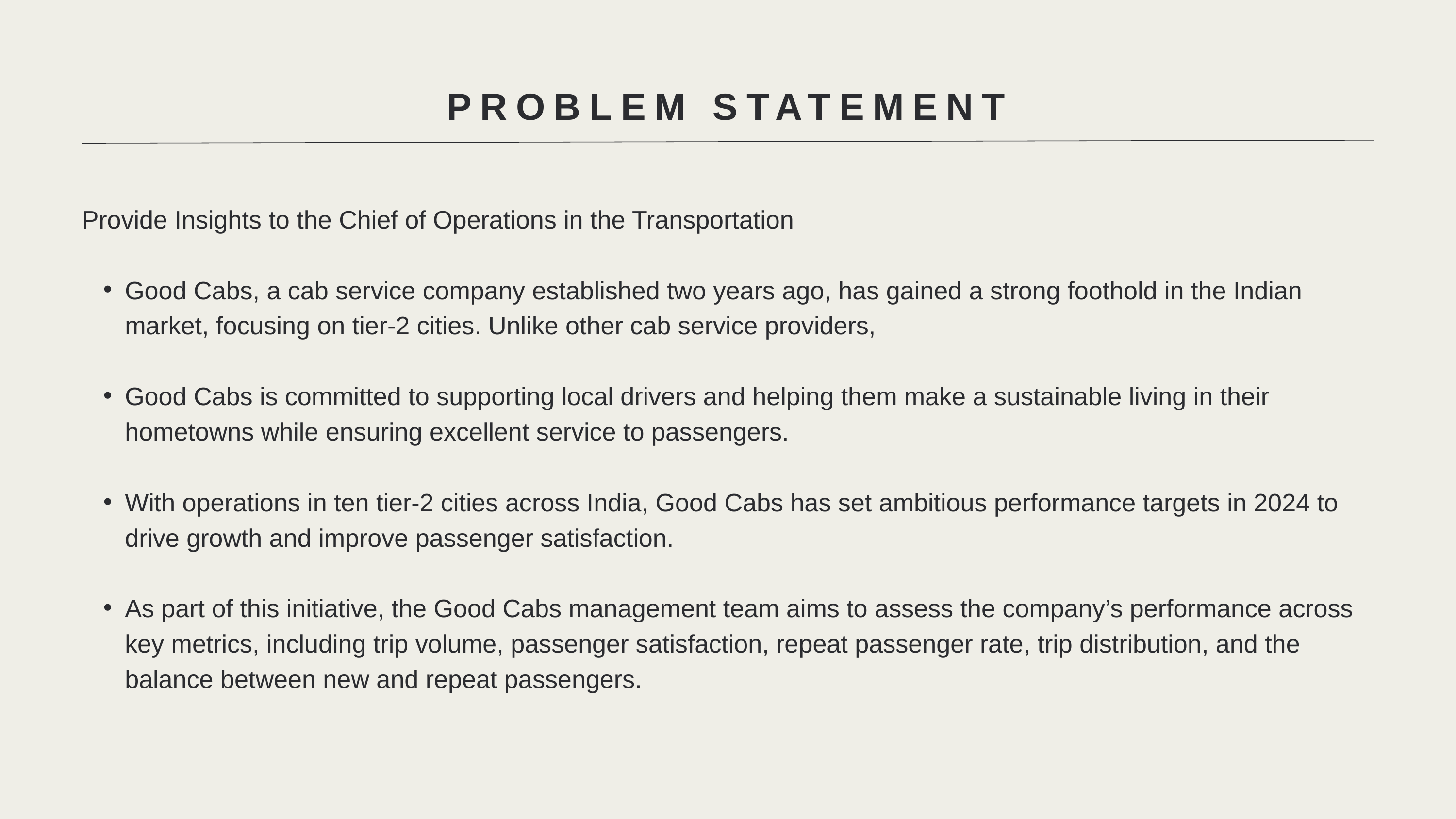

PROBLEM STATEMENT

Provide Insights to the Chief of Operations in the Transportation

Good Cabs, a cab service company established two years ago, has gained a strong foothold in the Indian market, focusing on tier-2 cities. Unlike other cab service providers,

Good Cabs is committed to supporting local drivers and helping them make a sustainable living in their hometowns while ensuring excellent service to passengers.

With operations in ten tier-2 cities across India, Good Cabs has set ambitious performance targets in 2024 to drive growth and improve passenger satisfaction.

As part of this initiative, the Good Cabs management team aims to assess the company’s performance across key metrics, including trip volume, passenger satisfaction, repeat passenger rate, trip distribution, and the balance between new and repeat passengers.